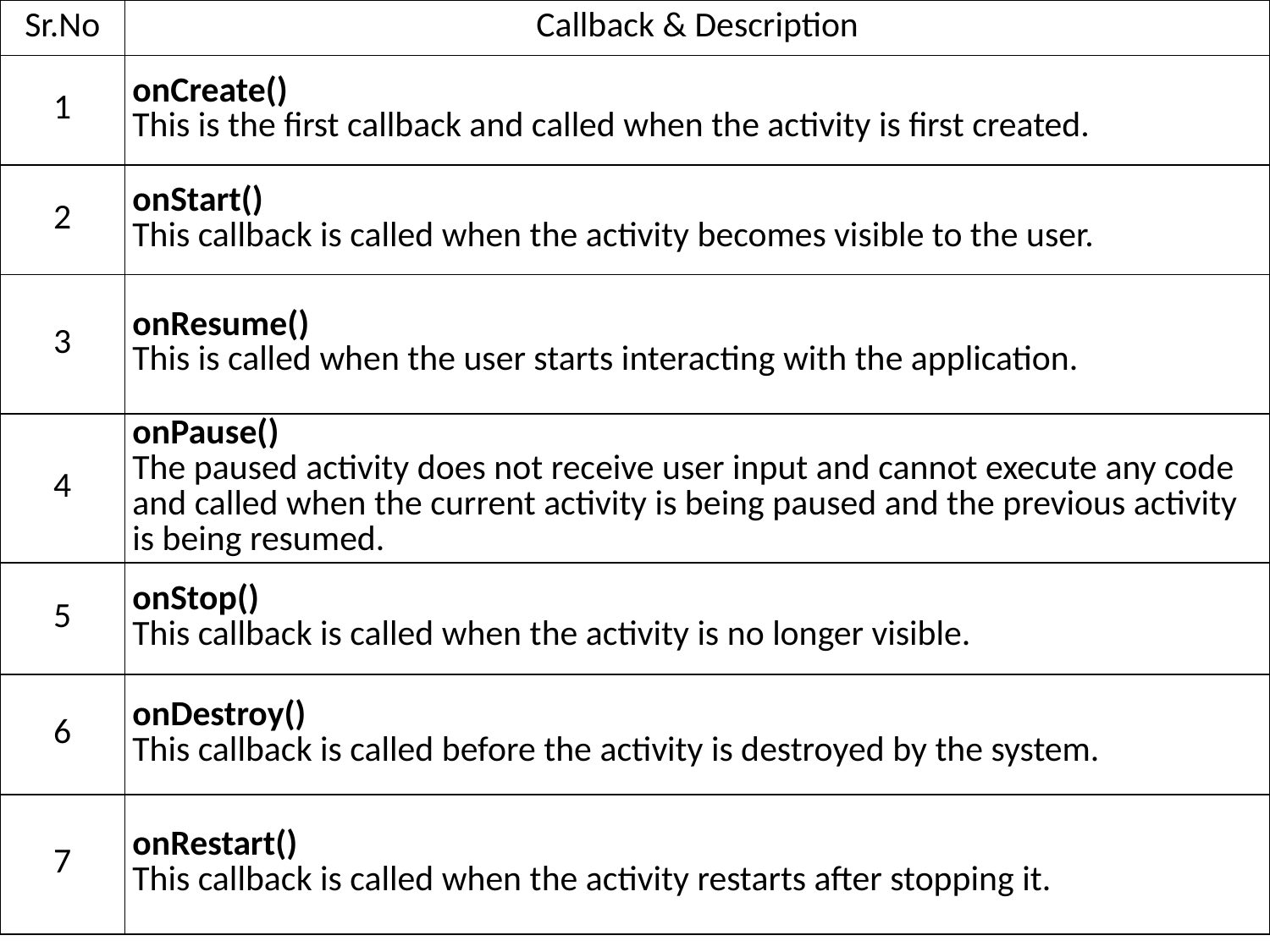

| Sr.No | Callback & Description |
| --- | --- |
| 1 | onCreate() This is the first callback and called when the activity is first created. |
| 2 | onStart() This callback is called when the activity becomes visible to the user. |
| 3 | onResume() This is called when the user starts interacting with the application. |
| 4 | onPause() The paused activity does not receive user input and cannot execute any code and called when the current activity is being paused and the previous activity is being resumed. |
| 5 | onStop() This callback is called when the activity is no longer visible. |
| 6 | onDestroy() This callback is called before the activity is destroyed by the system. |
| 7 | onRestart() This callback is called when the activity restarts after stopping it. |